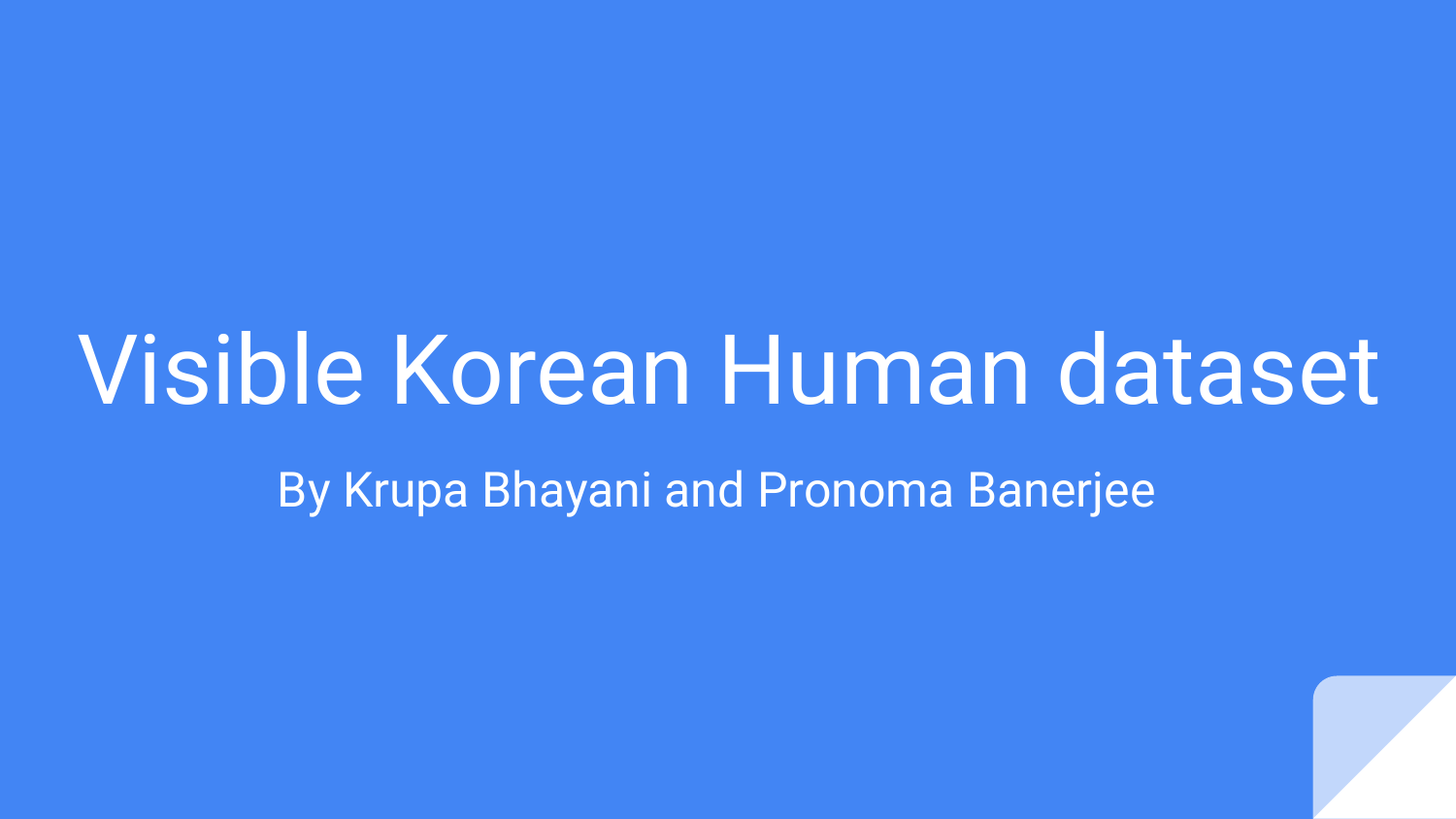

# Visible Korean Human dataset
By Krupa Bhayani and Pronoma Banerjee